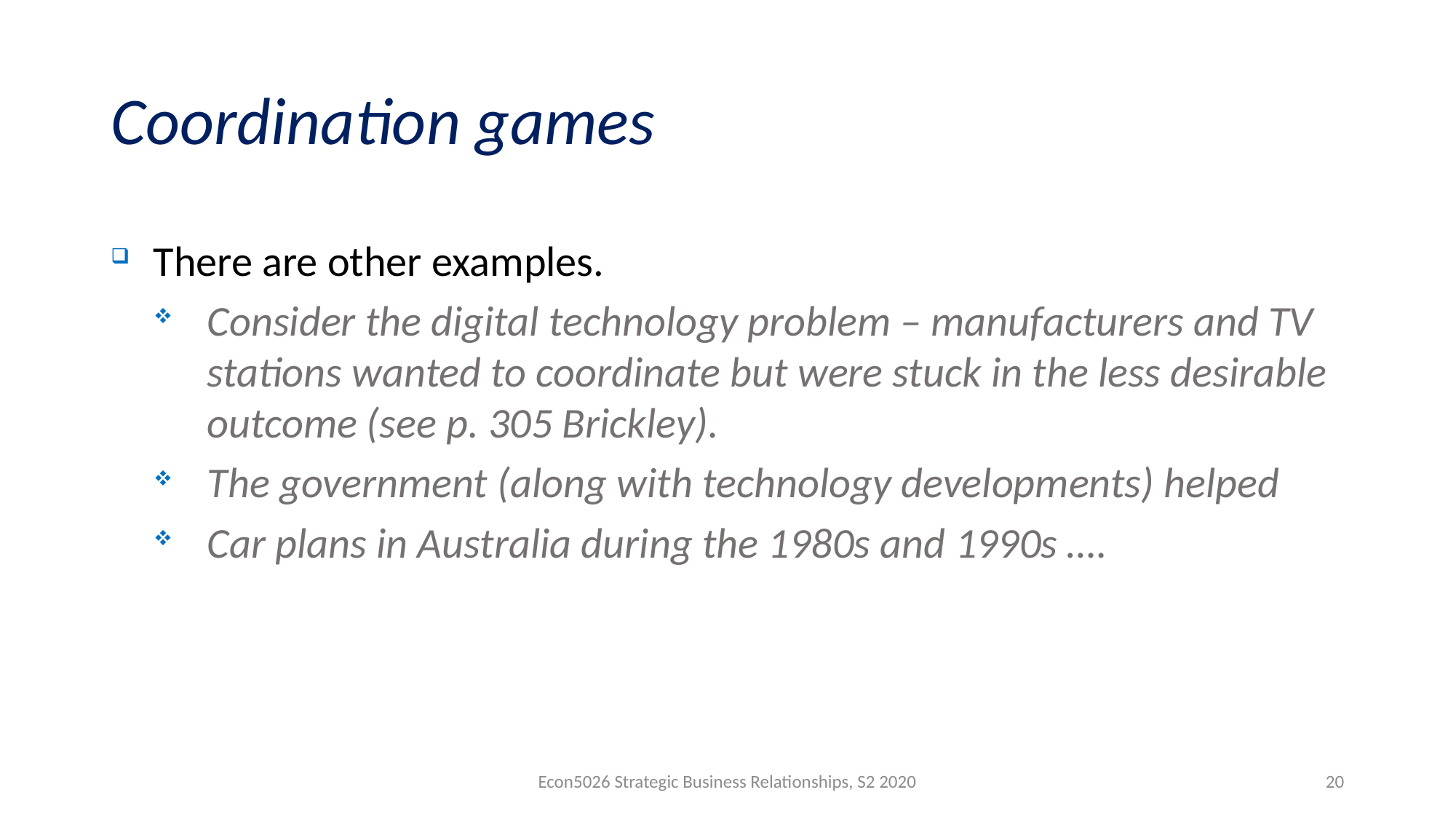

# Coordination games
There are other examples.
Consider the digital technology problem – manufacturers and TV stations wanted to coordinate but were stuck in the less desirable outcome (see p. 305 Brickley).
The government (along with technology developments) helped
Car plans in Australia during the 1980s and 1990s ….

Econ5026 Strategic Business Relationships, S2 2020
20